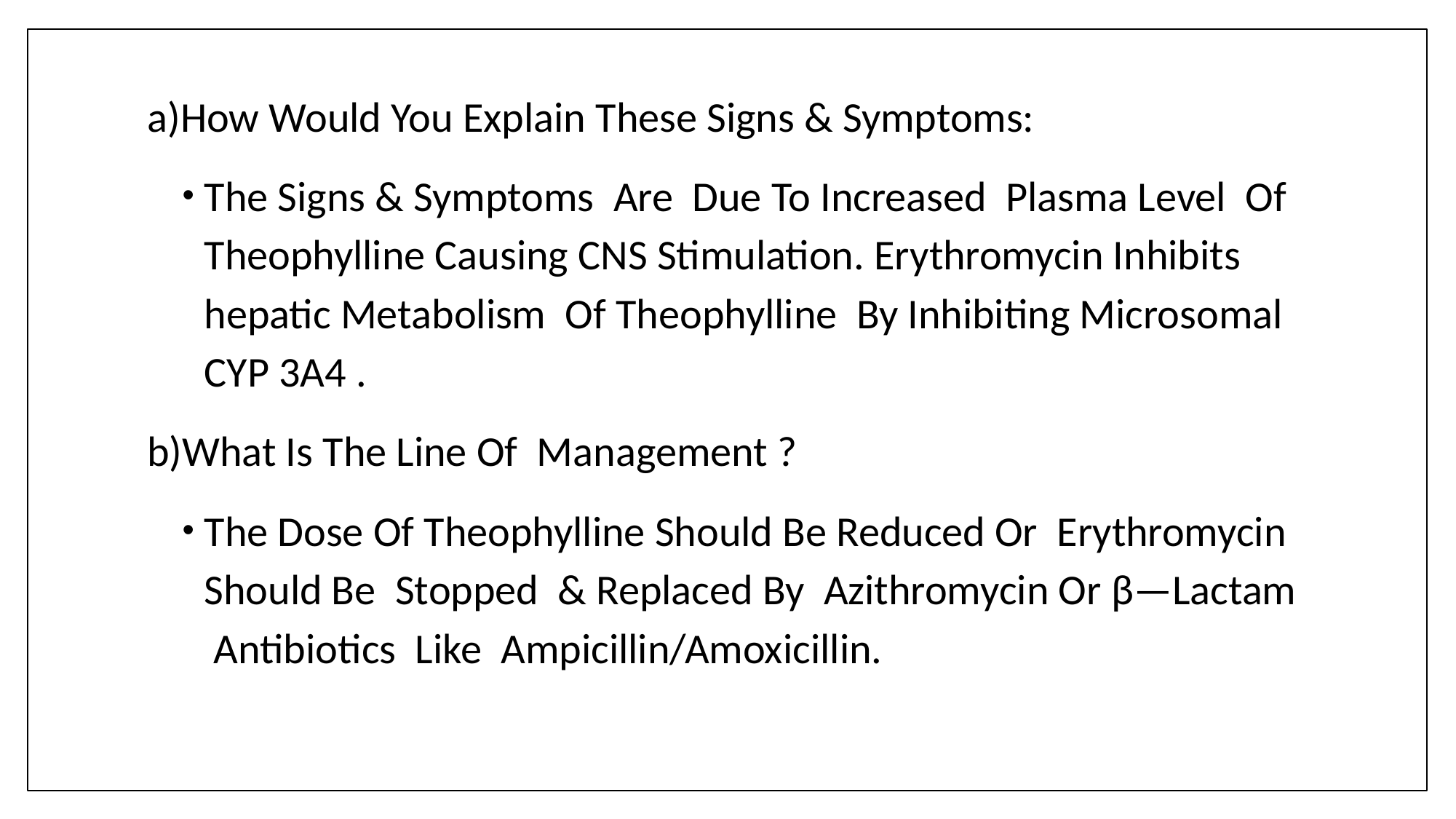

a)How Would You Explain These Signs & Symptoms:
The Signs & Symptoms  Are  Due To Increased  Plasma Level  Of Theophylline Causing CNS Stimulation. Erythromycin Inhibits  hepatic Metabolism  Of Theophylline  By Inhibiting Microsomal  CYP 3A4 .
b)What Is The Line Of  Management ?
The Dose Of Theophylline Should Be Reduced Or  Erythromycin Should Be  Stopped  & Replaced By  Azithromycin Or β—Lactam  Antibiotics  Like  Ampicillin/Amoxicillin.